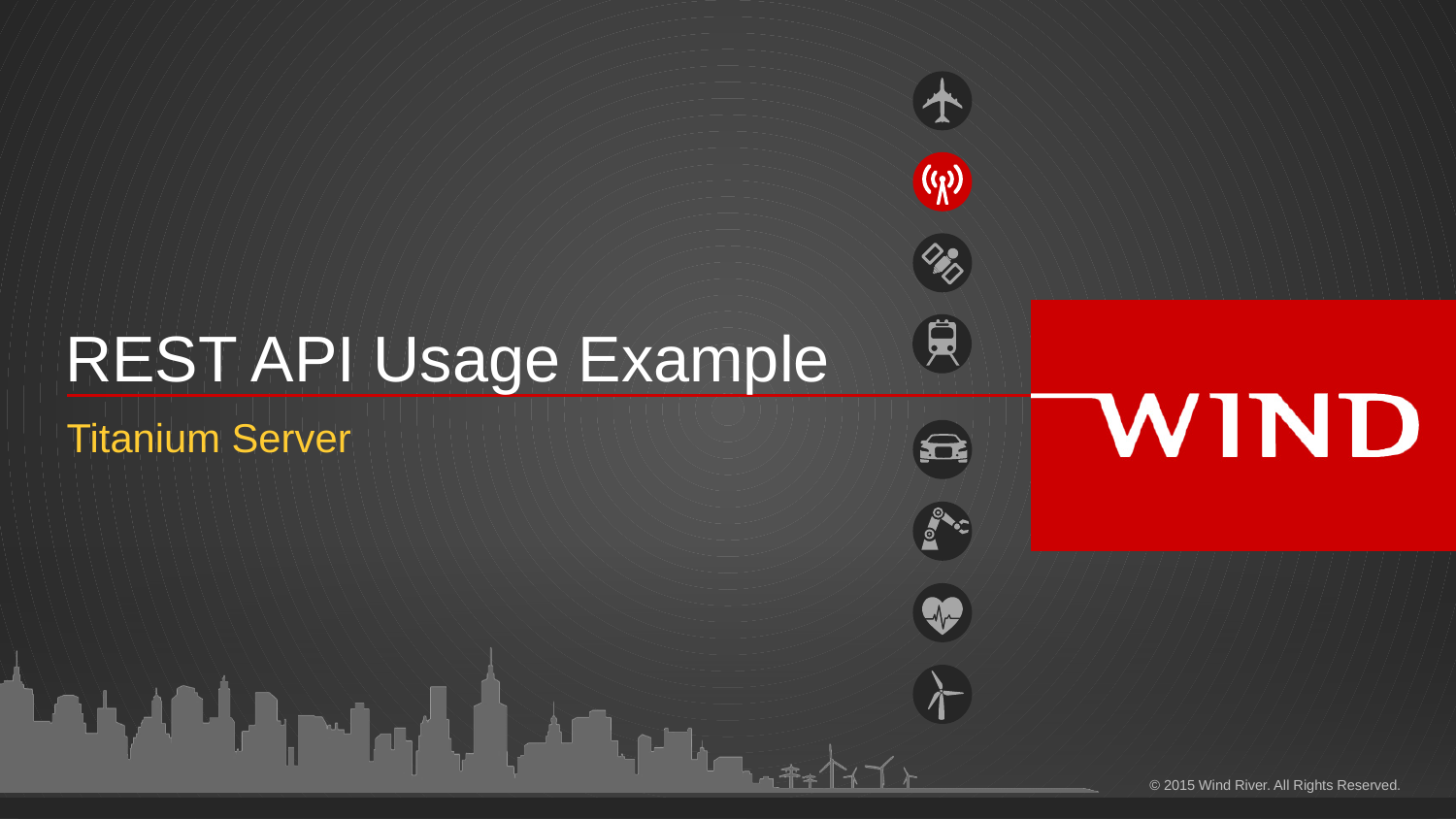

# REST API Usage Example
Titanium Server